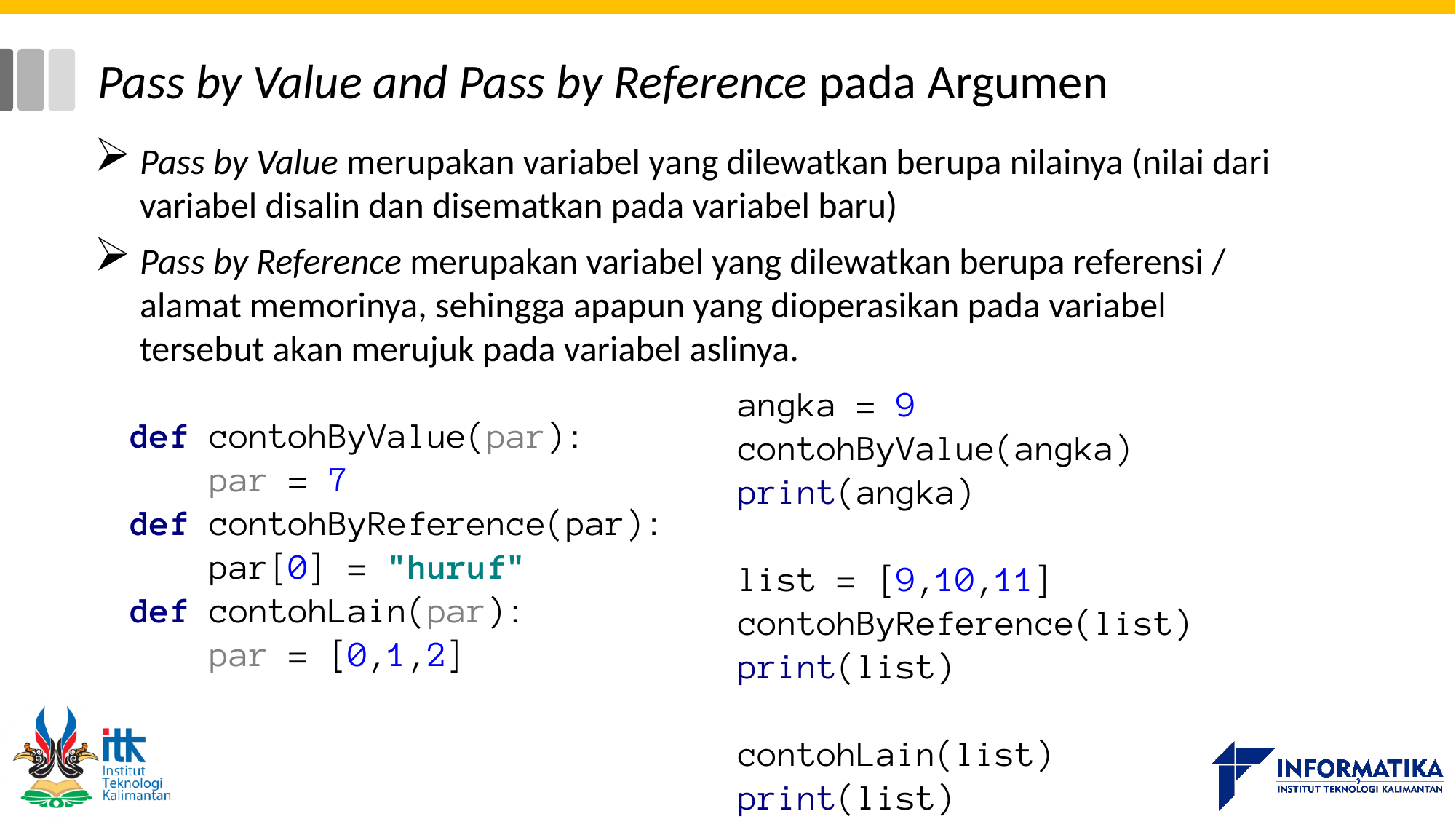

# Pass by Value and Pass by Reference pada Argumen

Pass by Value merupakan variabel yang dilewatkan berupa nilainya (nilai dari variabel disalin dan disematkan pada variabel baru)
Pass by Reference merupakan variabel yang dilewatkan berupa referensi / alamat memorinya, sehingga apapun yang dioperasikan pada variabel tersebut akan merujuk pada variabel aslinya.

angka = 9
contohByValue(angka)
print(angka)
list = [9,10,11]
contohByReference(list)
print(list)
contohLain(list)
print(list)
def contohByValue(par):
    par = 7
def contohByReference(par):
    par[0] = "huruf"
def contohLain(par):
    par = [0,1,2]